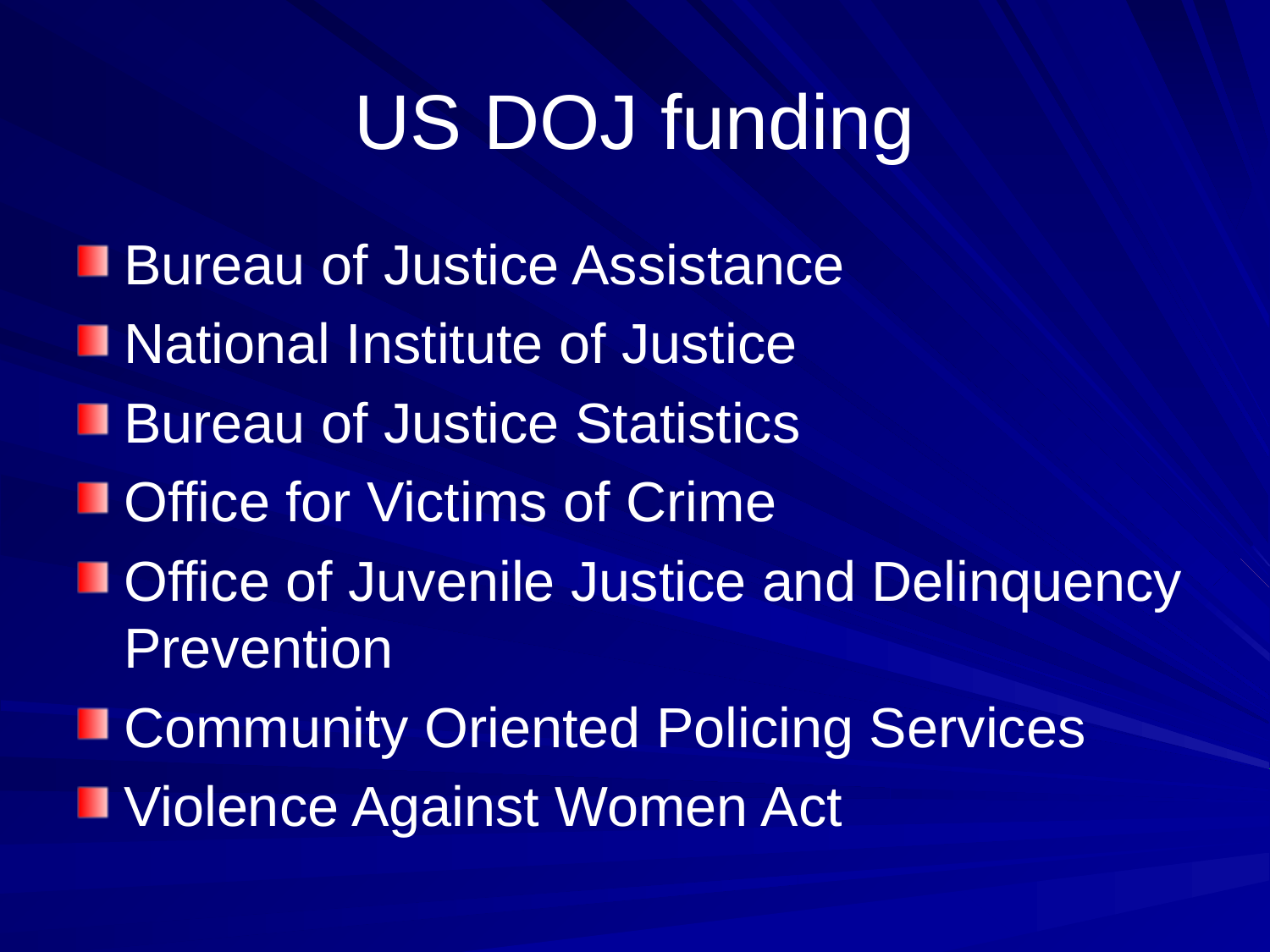

# US DOJ funding
Bureau of Justice Assistance
National Institute of Justice
Bureau of Justice Statistics
Office for Victims of Crime
Office of Juvenile Justice and Delinquency Prevention
Community Oriented Policing Services
Violence Against Women Act